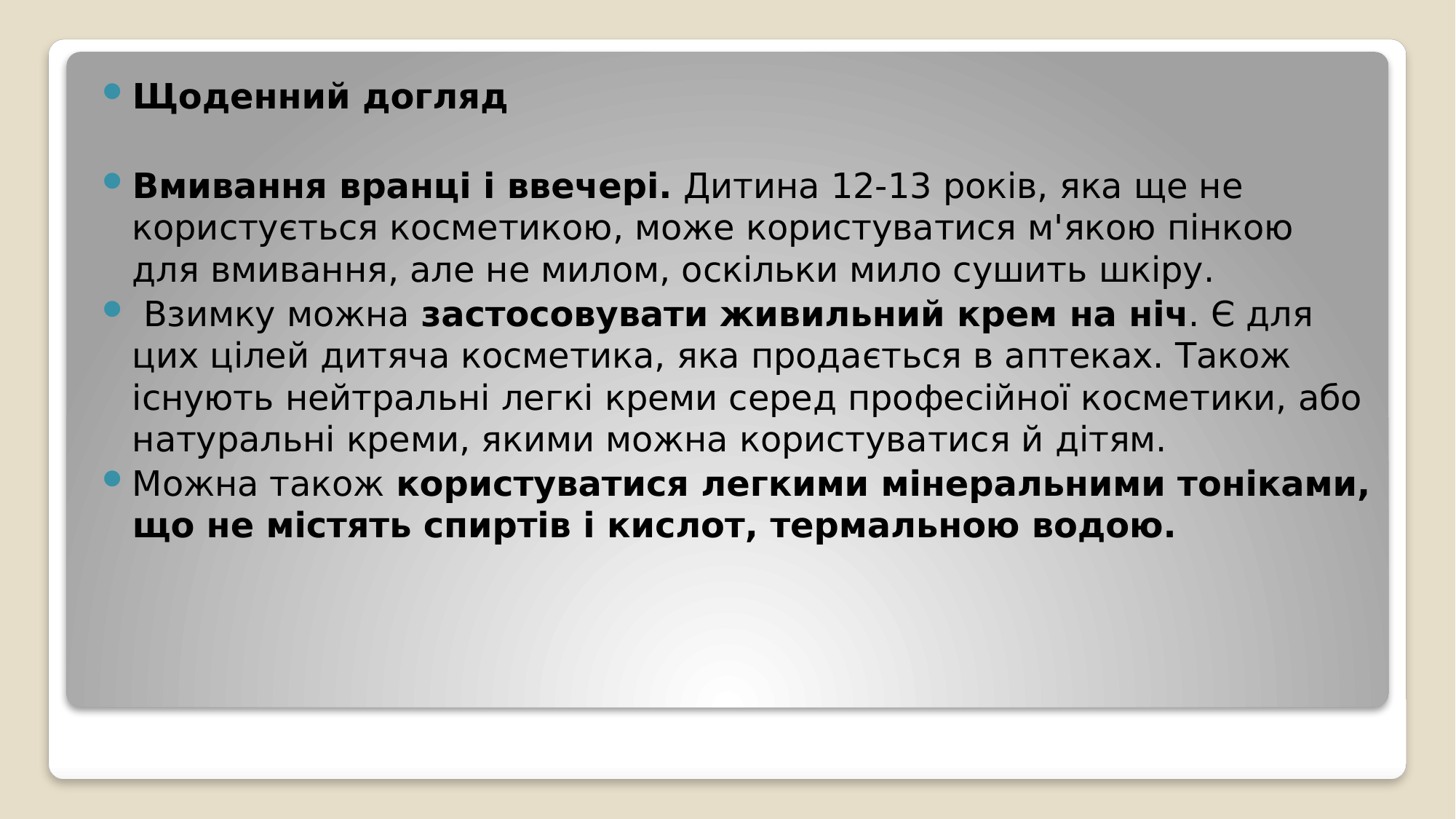

Щоденний догляд

Вмивання вранці і ввечері. Дитина 12-13 років, яка ще не користується косметикою, може користуватися м'якою пінкою для вмивання, але не милом, оскільки мило сушить шкіру.
 Взимку можна застосовувати живильний крем на ніч. Є для цих цілей дитяча косметика, яка продається в аптеках. Також існують нейтральні легкі креми серед професійної косметики, або натуральні креми, якими можна користуватися й дітям.
Можна також користуватися легкими мінеральними тоніками, що не містять спиртів і кислот, термальною водою.

#